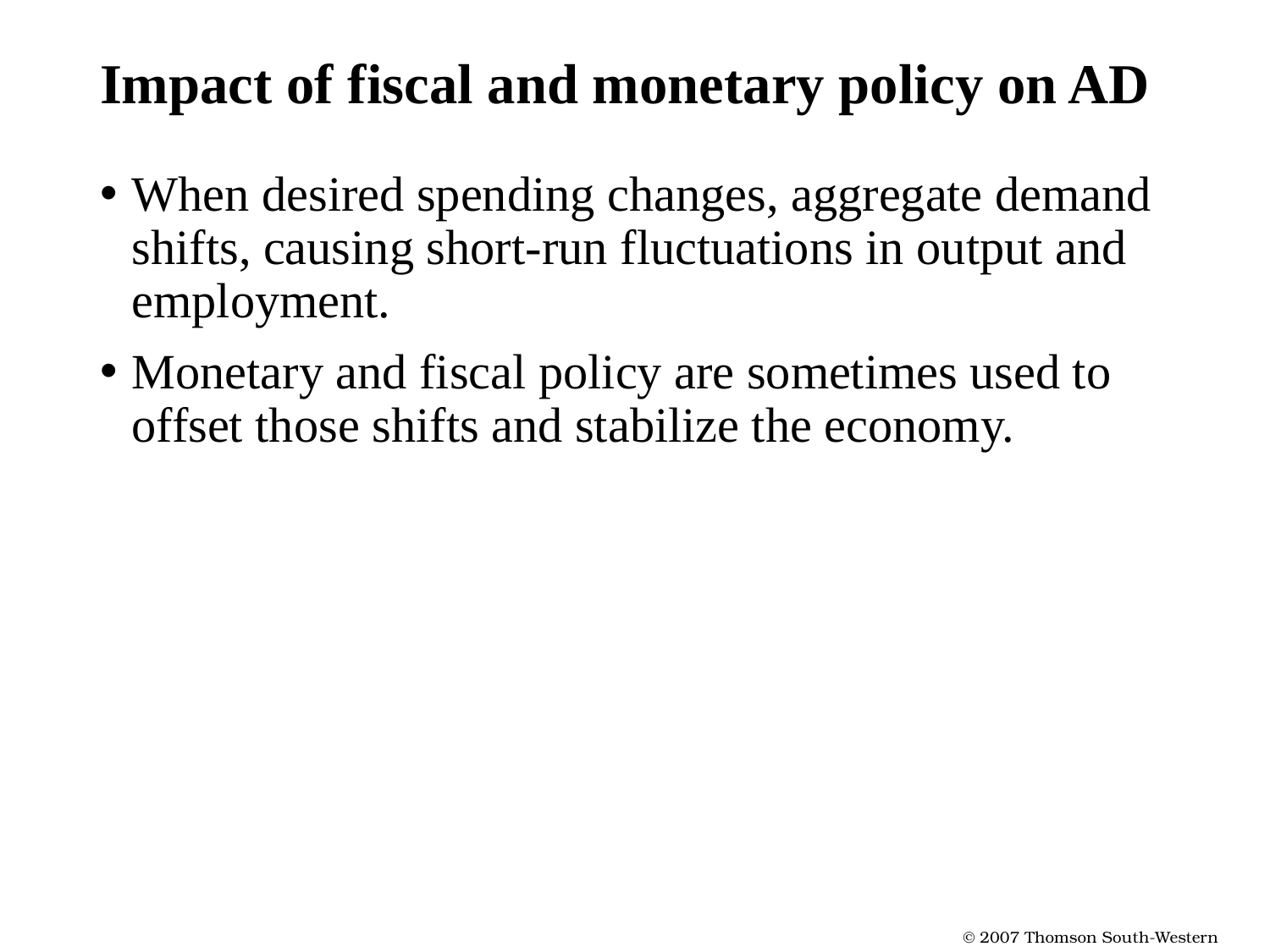

# Impact of fiscal and monetary policy on AD
When desired spending changes, aggregate demand shifts, causing short-run fluctuations in output and employment.
Monetary and fiscal policy are sometimes used to offset those shifts and stabilize the economy.

© 2007 Thomson South-Western